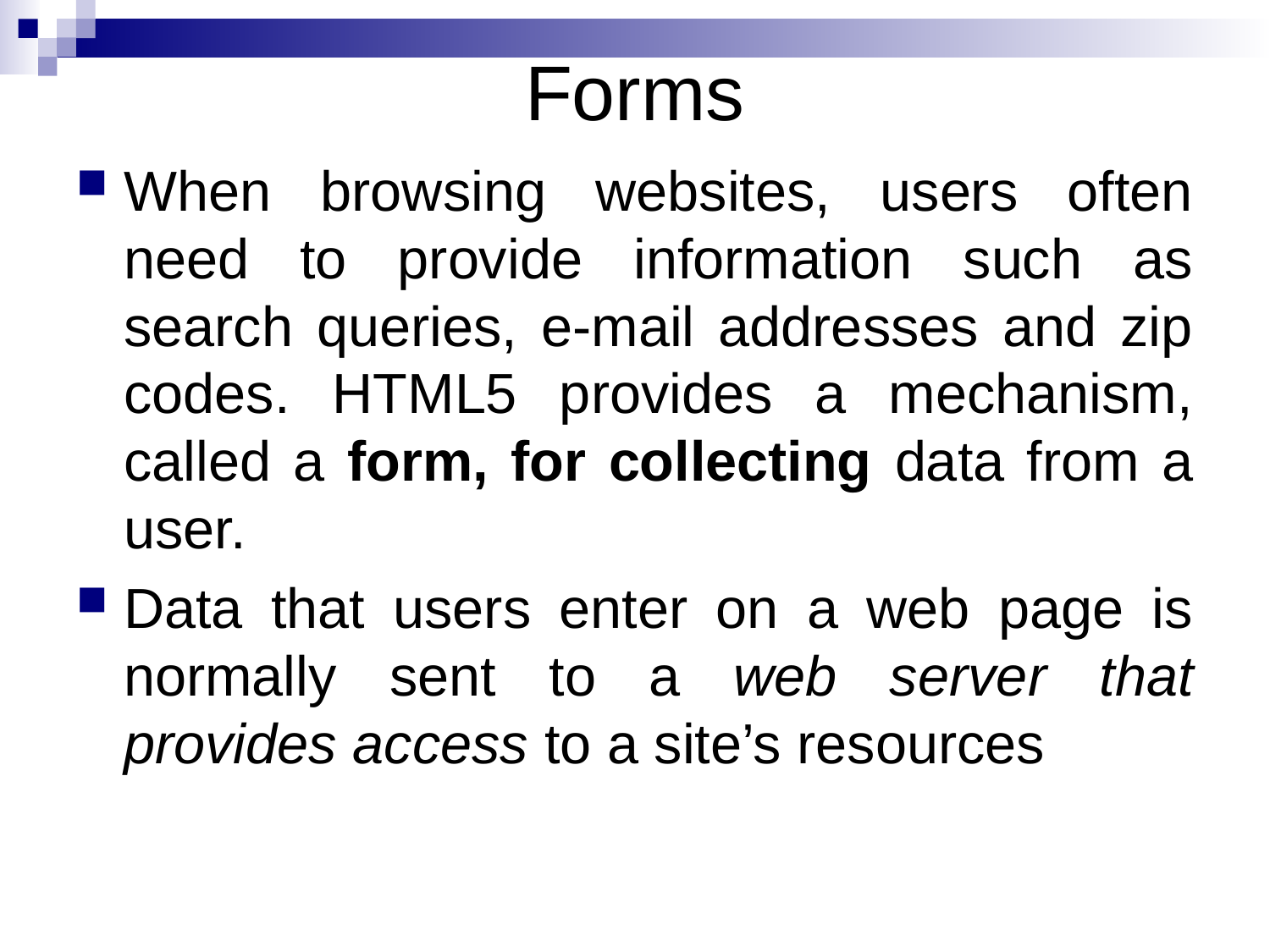

# Forms
When browsing websites, users often need to provide information such as search queries, e-mail addresses and zip codes. HTML5 provides a mechanism, called a form, for collecting data from a user.
Data that users enter on a web page is normally sent to a web server that provides access to a site’s resources